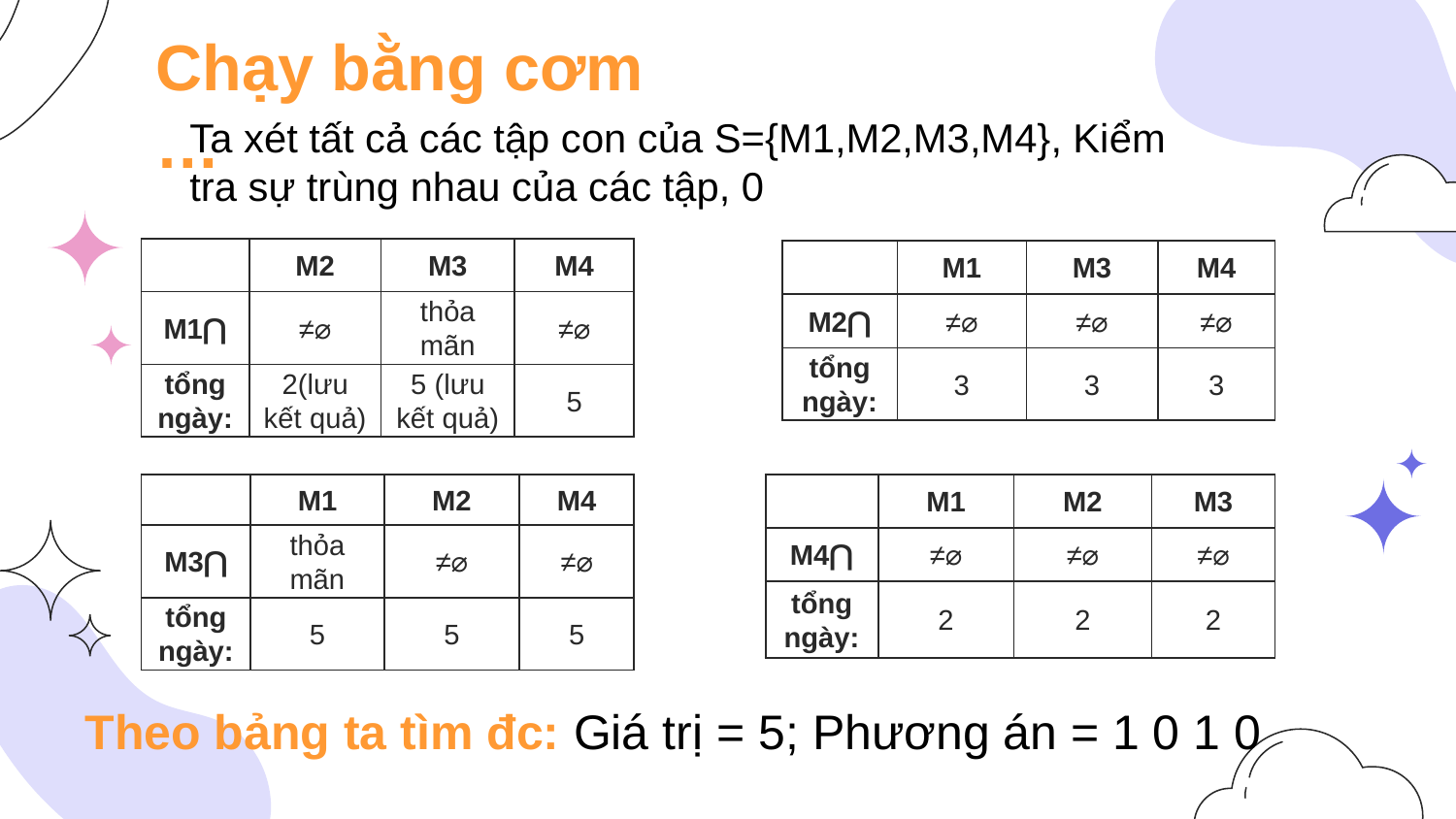

Chạy bằng cơm …
Ta xét tất cả các tập con của S={M1,M2,M3,M4}, Kiểm tra sự trùng nhau của các tập, 0

|  | M2 | M3 | M4 |
| --- | --- | --- | --- |
| M1⋂ | ≠⌀ | thỏa mãn | ≠⌀ |
| tổng ngày: | 2(lưu kết quả) | 5 (lưu kết quả) | 5 |
|  | M1 | M3 | M4 |
| --- | --- | --- | --- |
| M2⋂ | ≠⌀ | ≠⌀ | ≠⌀ |
| tổng ngày: | 3 | 3 | 3 |
|  | M1 | M2 | M4 |
| --- | --- | --- | --- |
| M3⋂ | thỏa mãn | ≠⌀ | ≠⌀ |
| tổng ngày: | 5 | 5 | 5 |
|  | M1 | M2 | M3 |
| --- | --- | --- | --- |
| M4⋂ | ≠⌀ | ≠⌀ | ≠⌀ |
| tổng ngày: | 2 | 2 | 2 |
Theo bảng ta tìm đc: Giá trị = 5; Phương án = 1 0 1 0